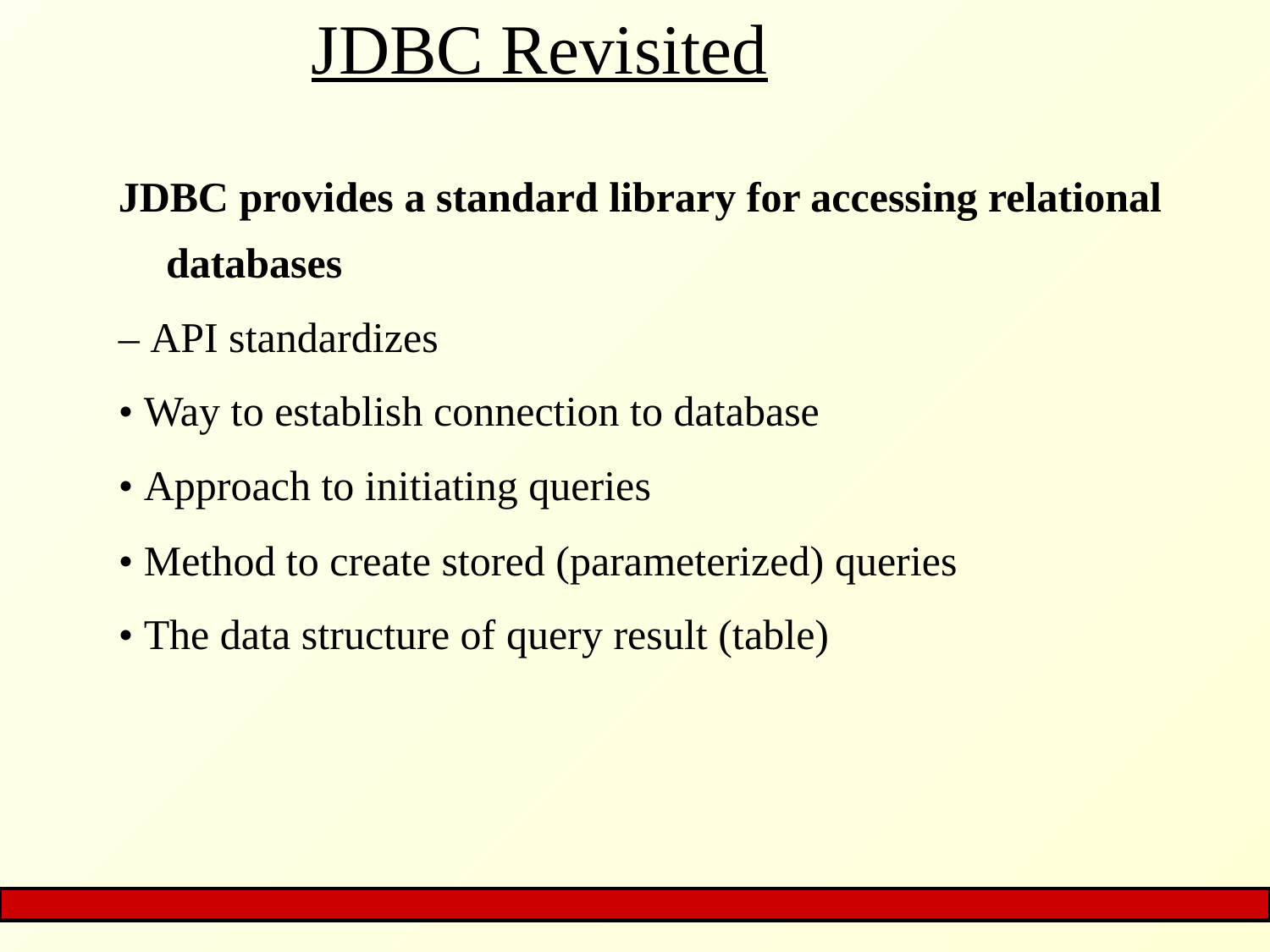

# JDBC Revisited
JDBC provides a standard library for accessing relational databases
– API standardizes
• Way to establish connection to database
• Approach to initiating queries
• Method to create stored (parameterized) queries
• The data structure of query result (table)